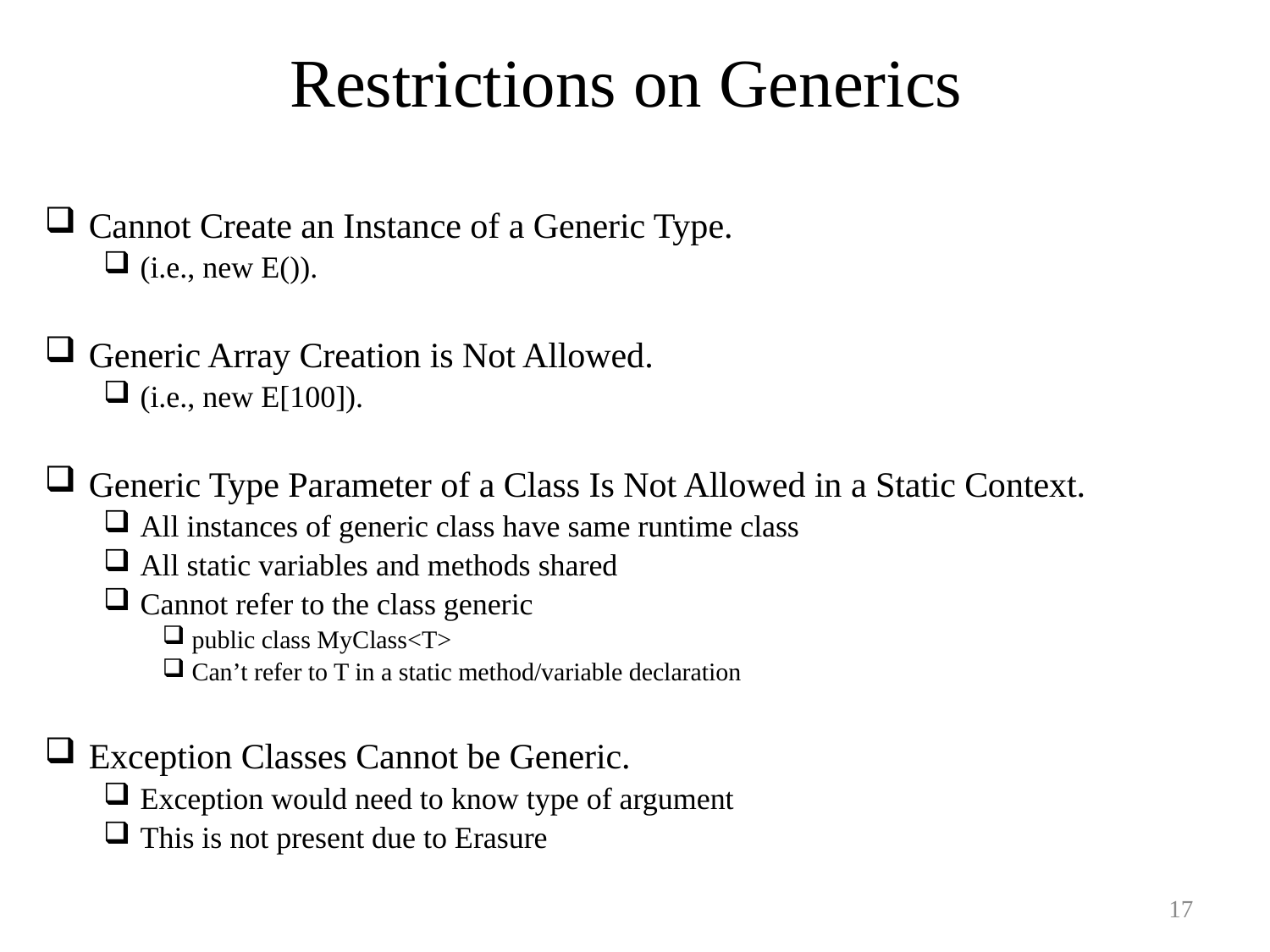

# Restrictions on Generics
Cannot Create an Instance of a Generic Type.
(i.e., new E()).

Generic Array Creation is Not Allowed.
(i.e., new E[100]).

Generic Type Parameter of a Class Is Not Allowed in a Static Context.
All instances of generic class have same runtime class
All static variables and methods shared
Cannot refer to the class generic
public class MyClass<T>
Can’t refer to T in a static method/variable declaration

Exception Classes Cannot be Generic.
Exception would need to know type of argument
This is not present due to Erasure
17